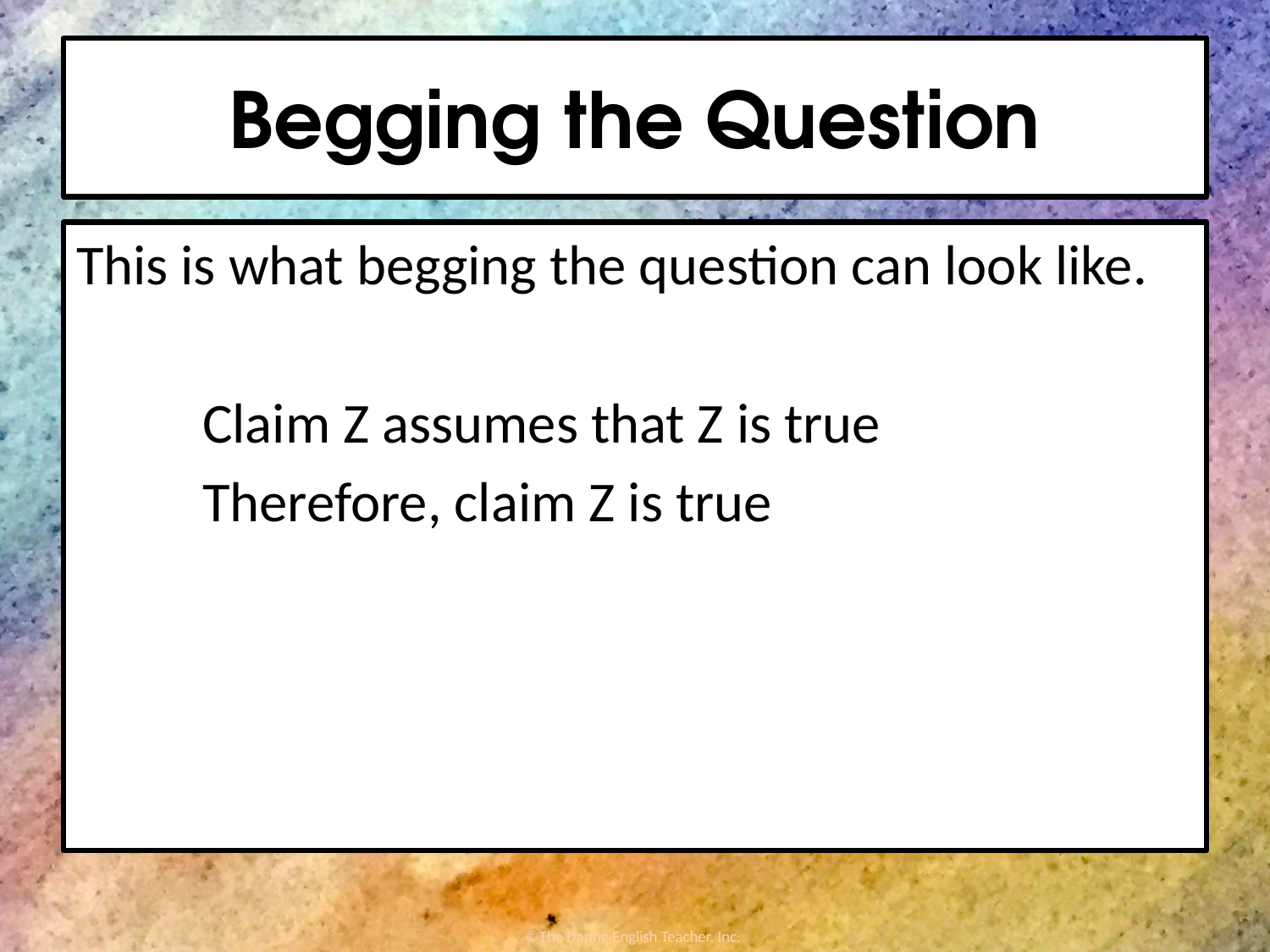

# Begging the Question
This is what begging the question can look like.

Claim Z assumes that Z is true
Therefore, claim Z is true